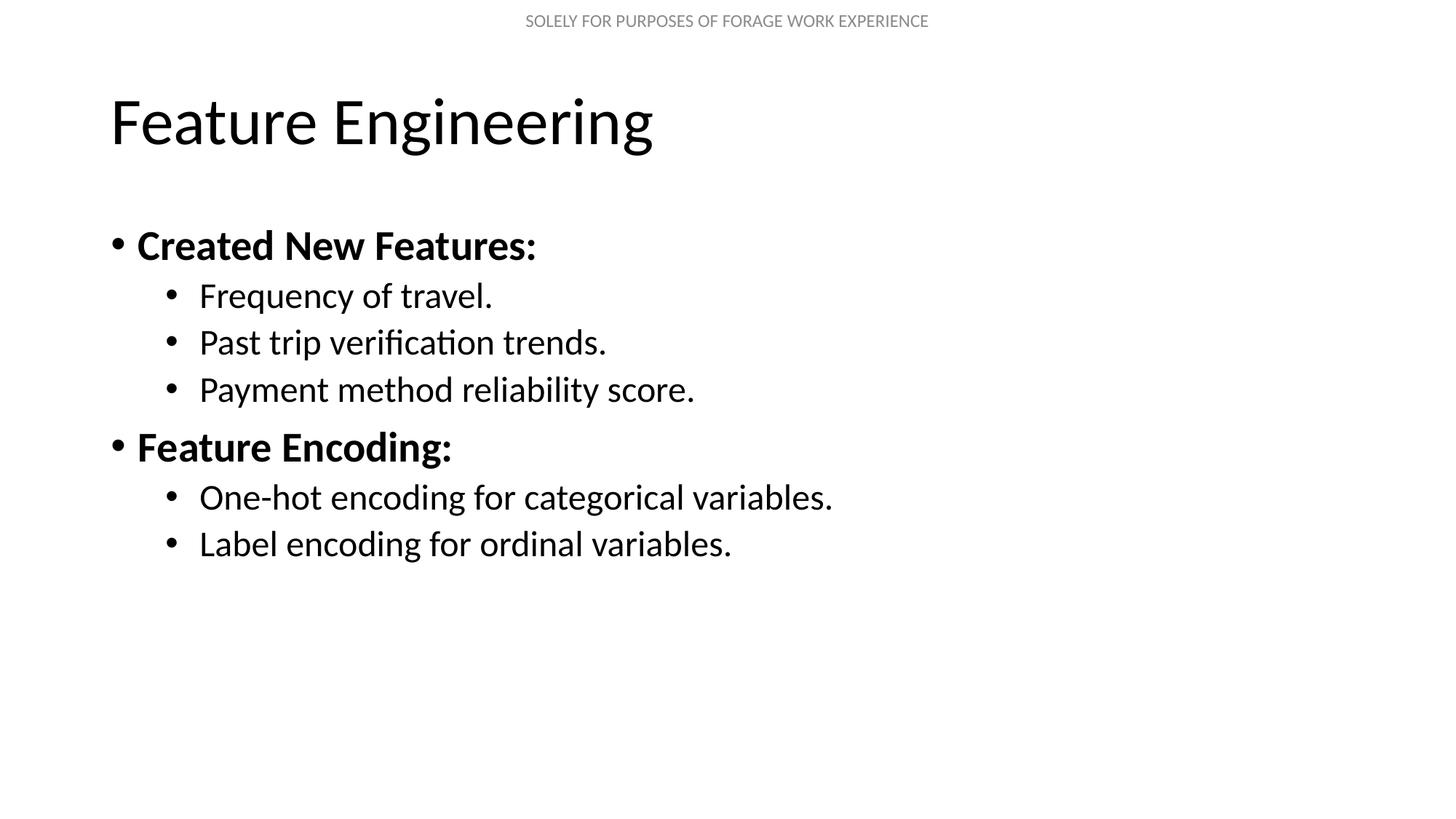

# Feature Engineering
Created New Features:
Frequency of travel.
Past trip verification trends.
Payment method reliability score.
Feature Encoding:
One-hot encoding for categorical variables.
Label encoding for ordinal variables.